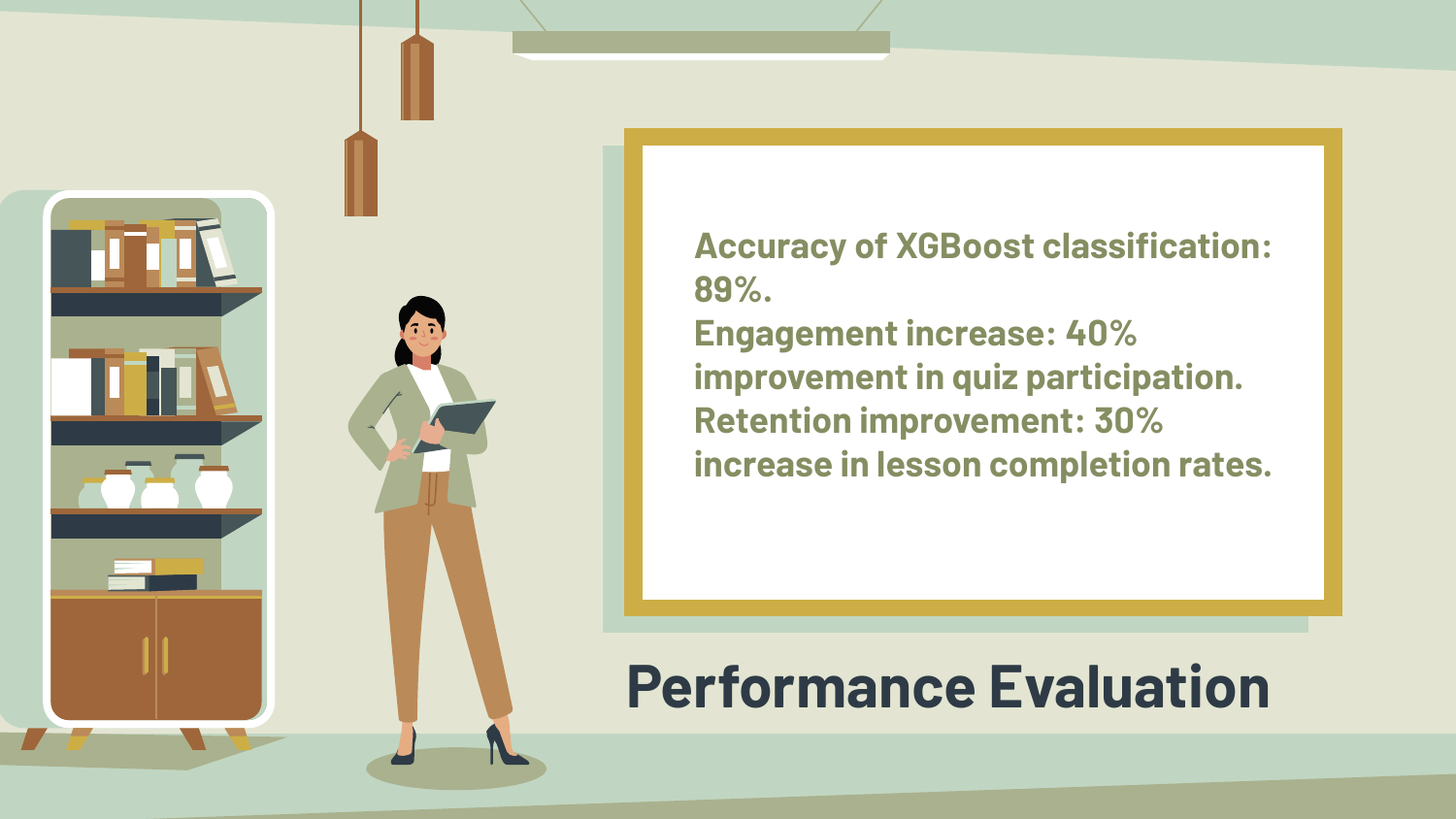

Accuracy of XGBoost classification: 89%.
Engagement increase: 40% improvement in quiz participation.
Retention improvement: 30% increase in lesson completion rates.

# Performance Evaluation